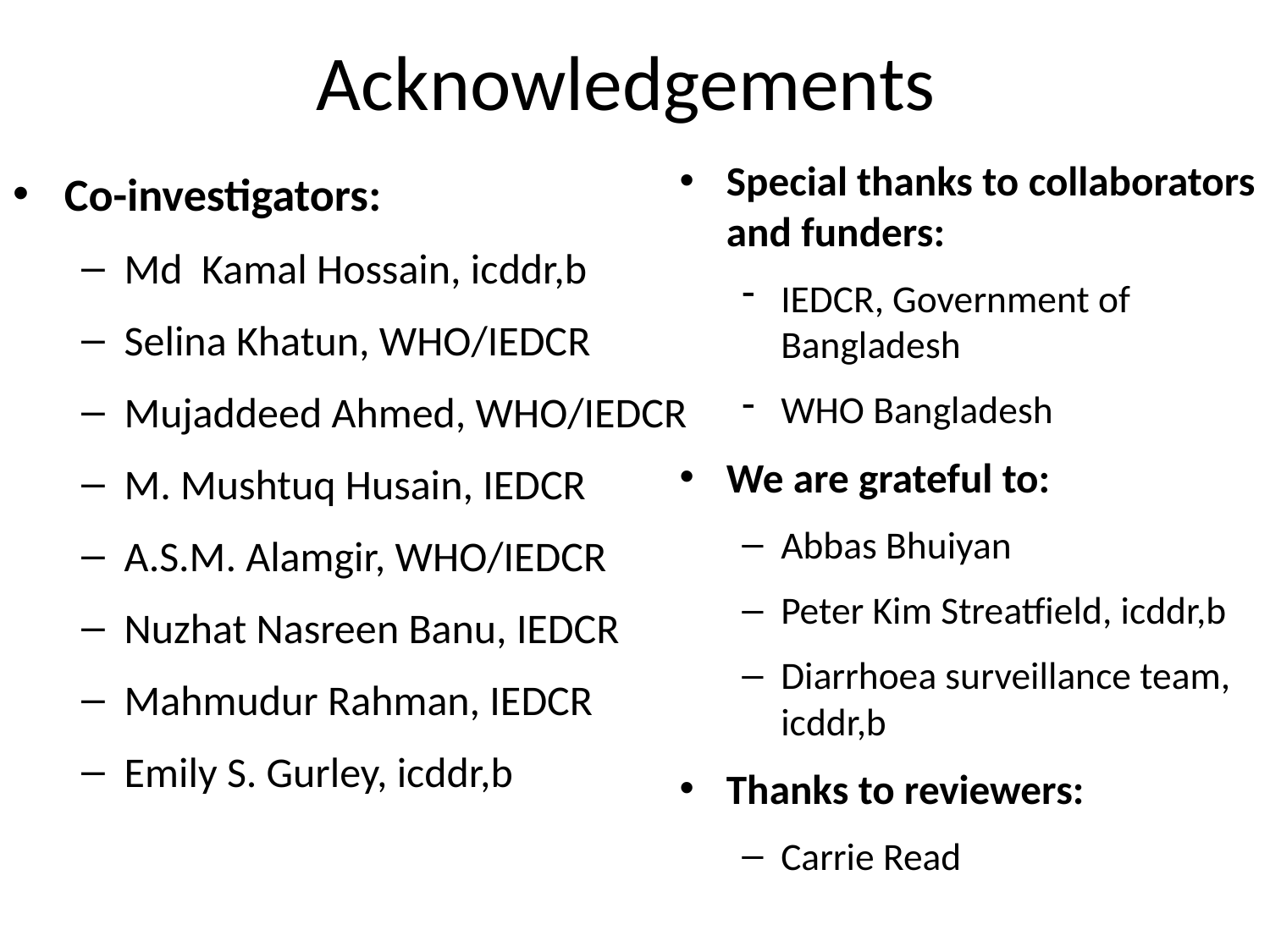

# Acknowledgements
Special thanks to collaborators and funders:
IEDCR, Government of Bangladesh
WHO Bangladesh
We are grateful to:
Abbas Bhuiyan
Peter Kim Streatfield, icddr,b
Diarrhoea surveillance team, icddr,b
Thanks to reviewers:
Carrie Read

Co-investigators:
Md  Kamal Hossain, icddr,b
Selina Khatun, WHO/IEDCR
Mujaddeed Ahmed, WHO/IEDCR
M. Mushtuq Husain, IEDCR
A.S.M. Alamgir, WHO/IEDCR
Nuzhat Nasreen Banu, IEDCR
Mahmudur Rahman, IEDCR
Emily S. Gurley, icddr,b